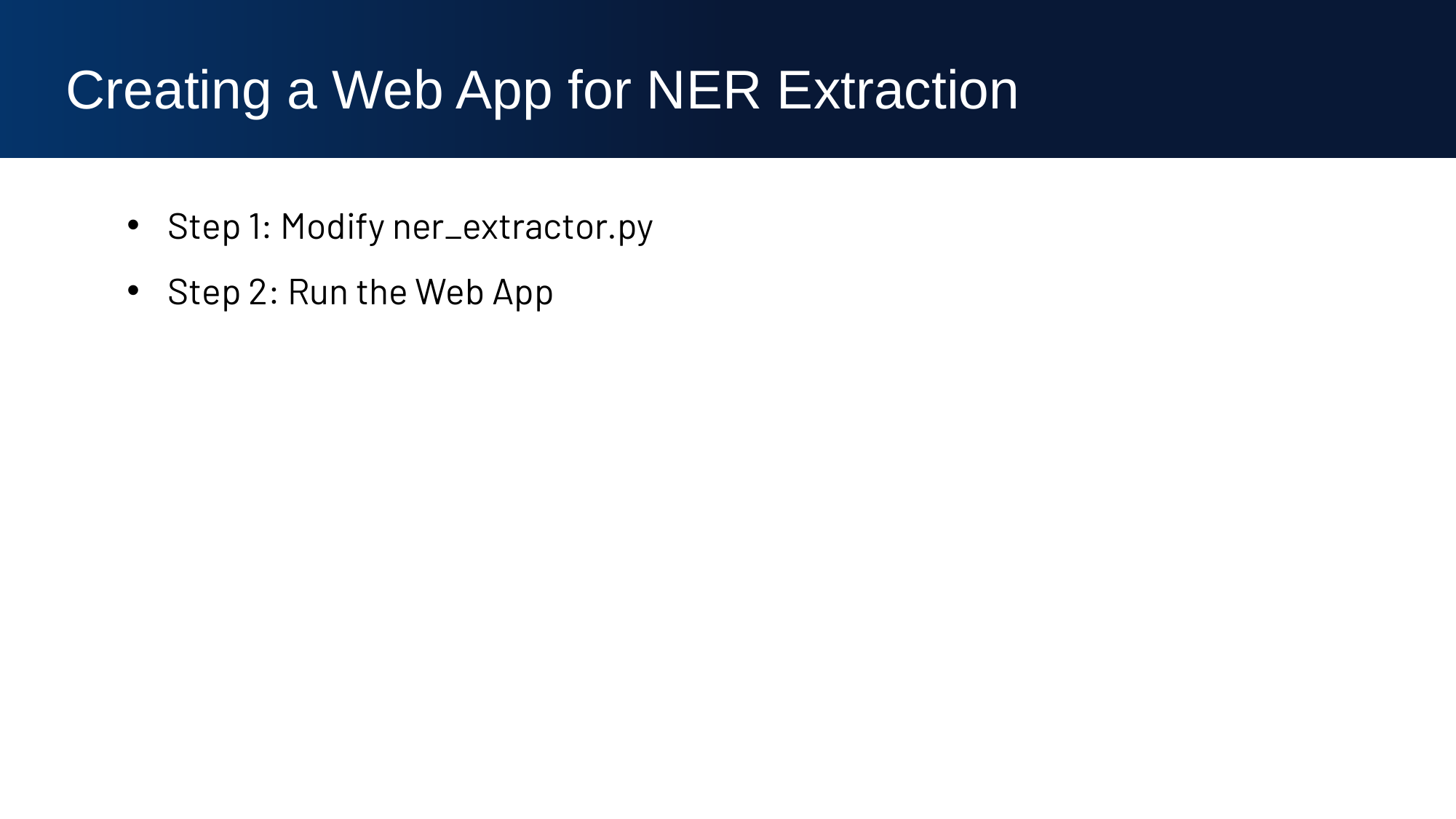

Creating a Web App for NER Extraction

Step 1: Modify ner_extractor.py
Step 2: Run the Web App